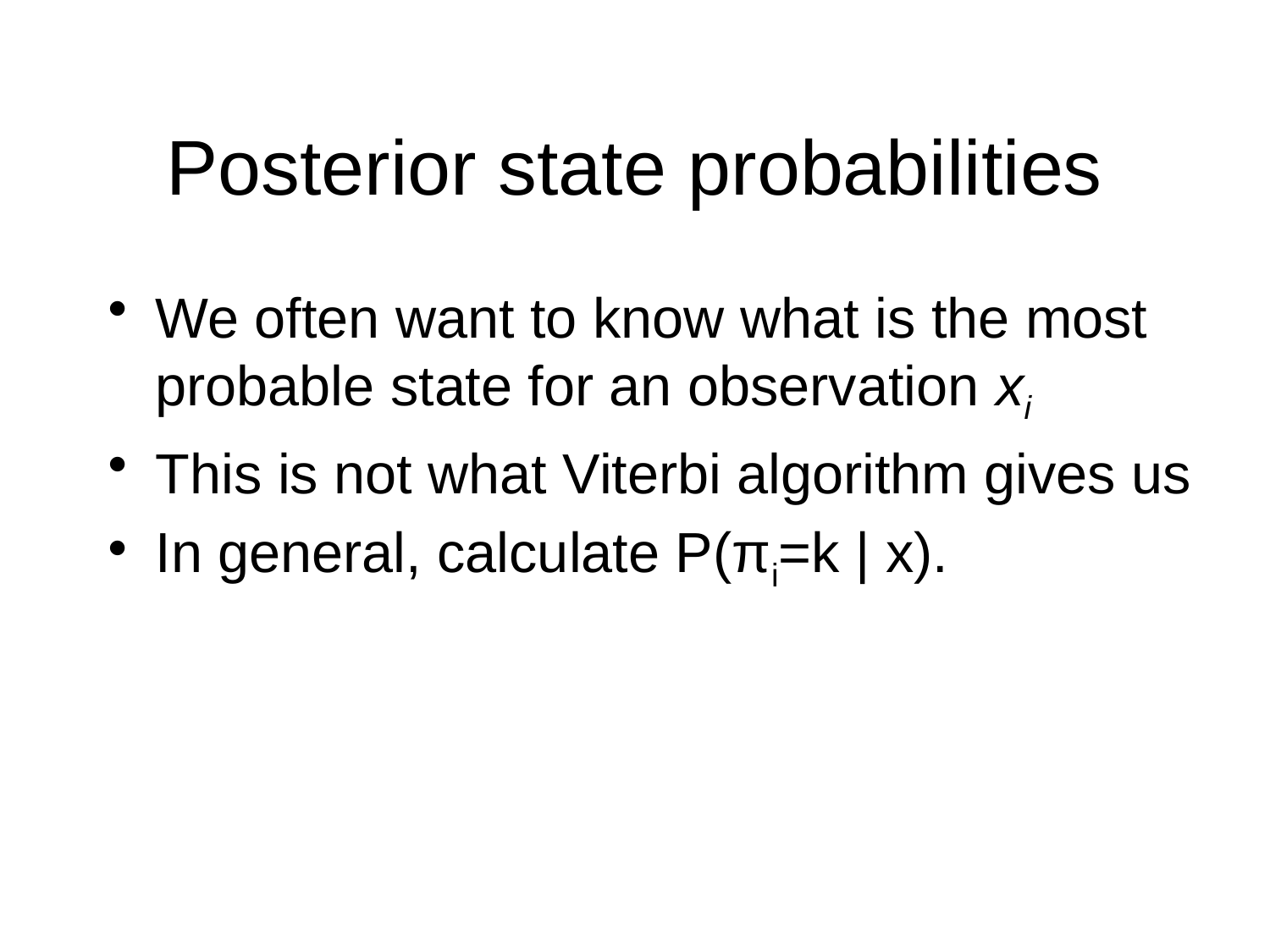

# Posterior state probabilities
We often want to know what is the most probable state for an observation xi
This is not what Viterbi algorithm gives us
In general, calculate P(πi=k | x).